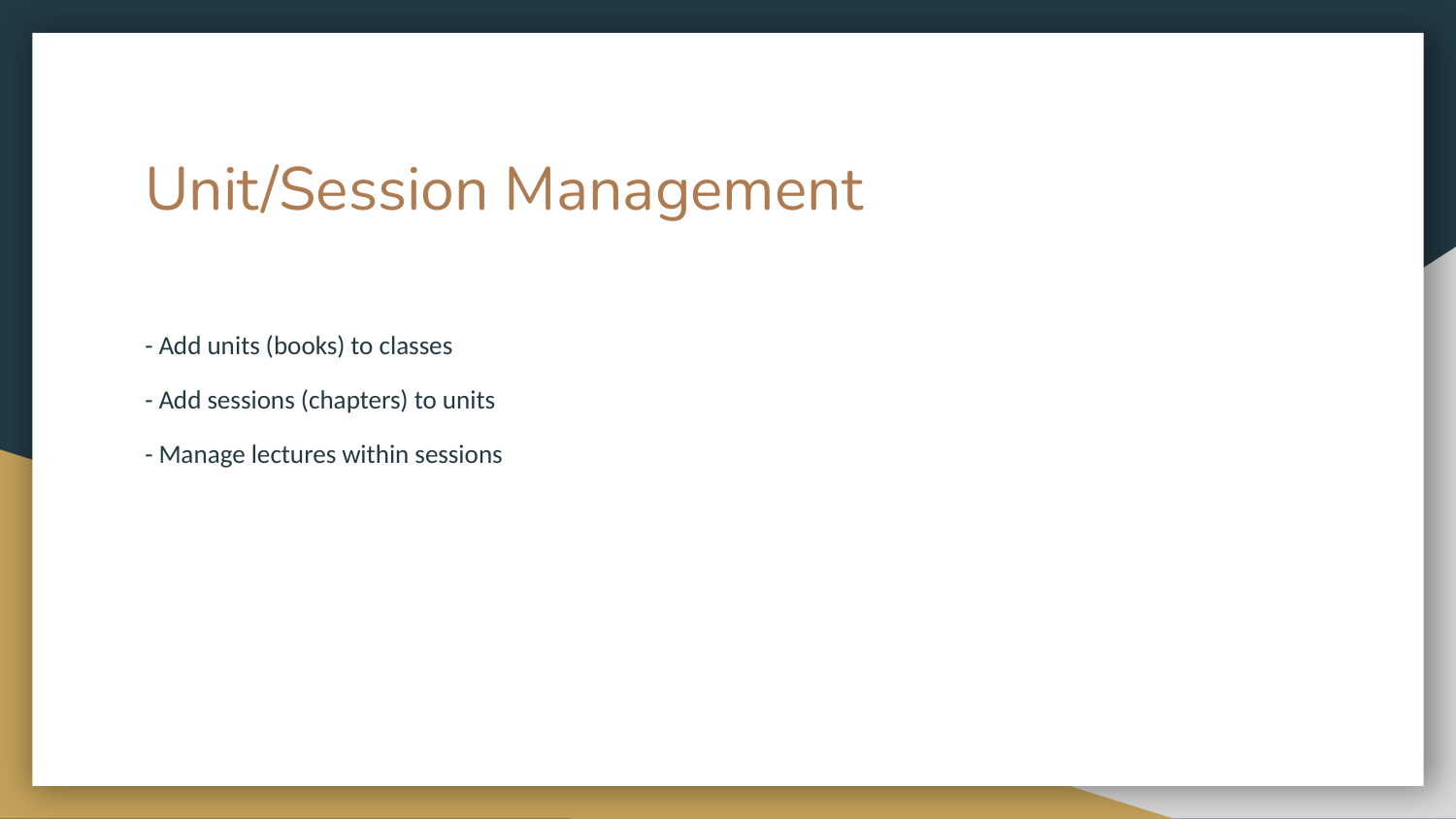

# Unit/Session Management

- Add units (books) to classes
- Add sessions (chapters) to units
- Manage lectures within sessions